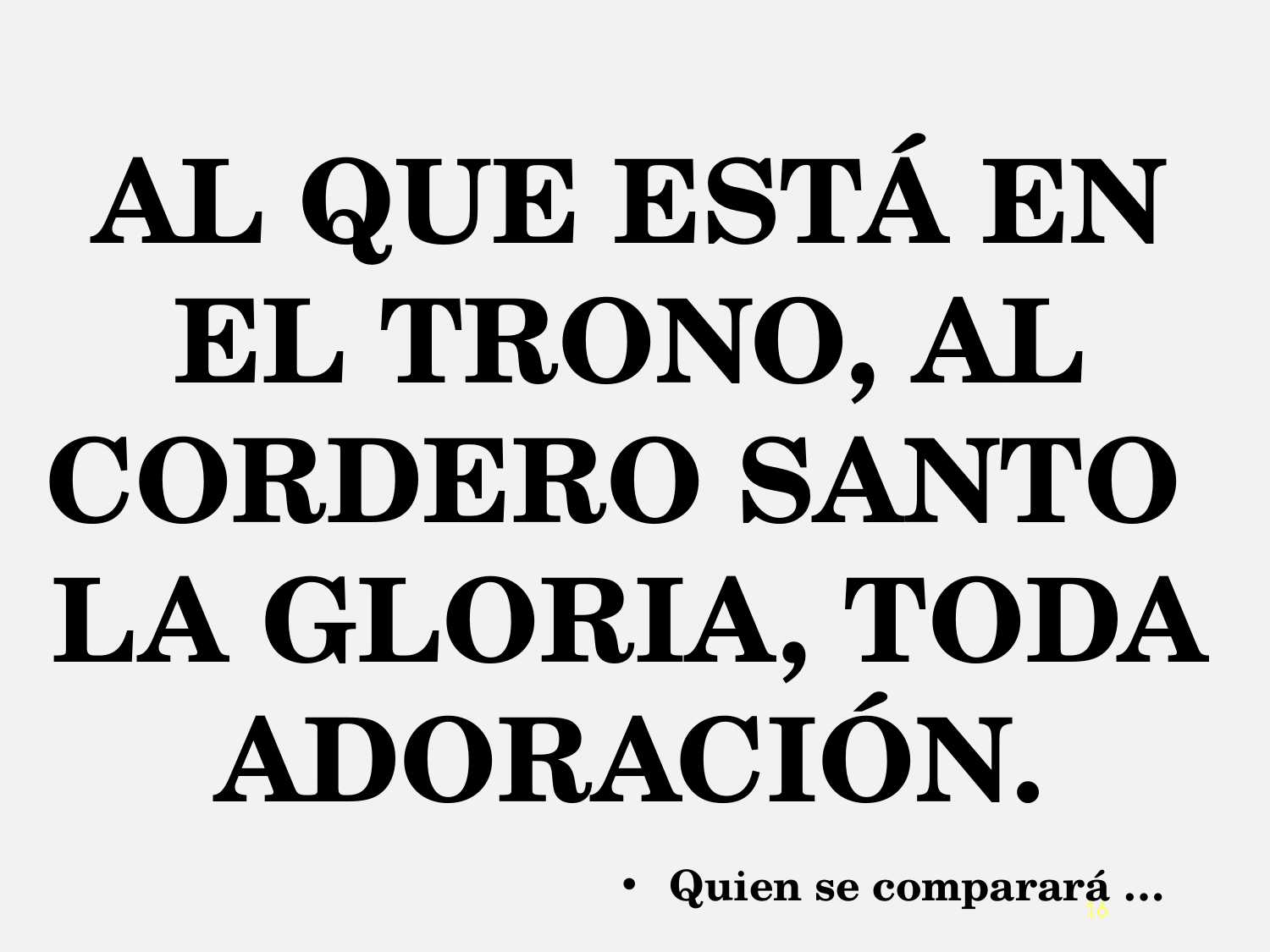

AL QUE ESTÁ EN EL TRONO, AL CORDERO SANTO
LA GLORIA, TODA ADORACIÓN.
Quien se comparará …
16